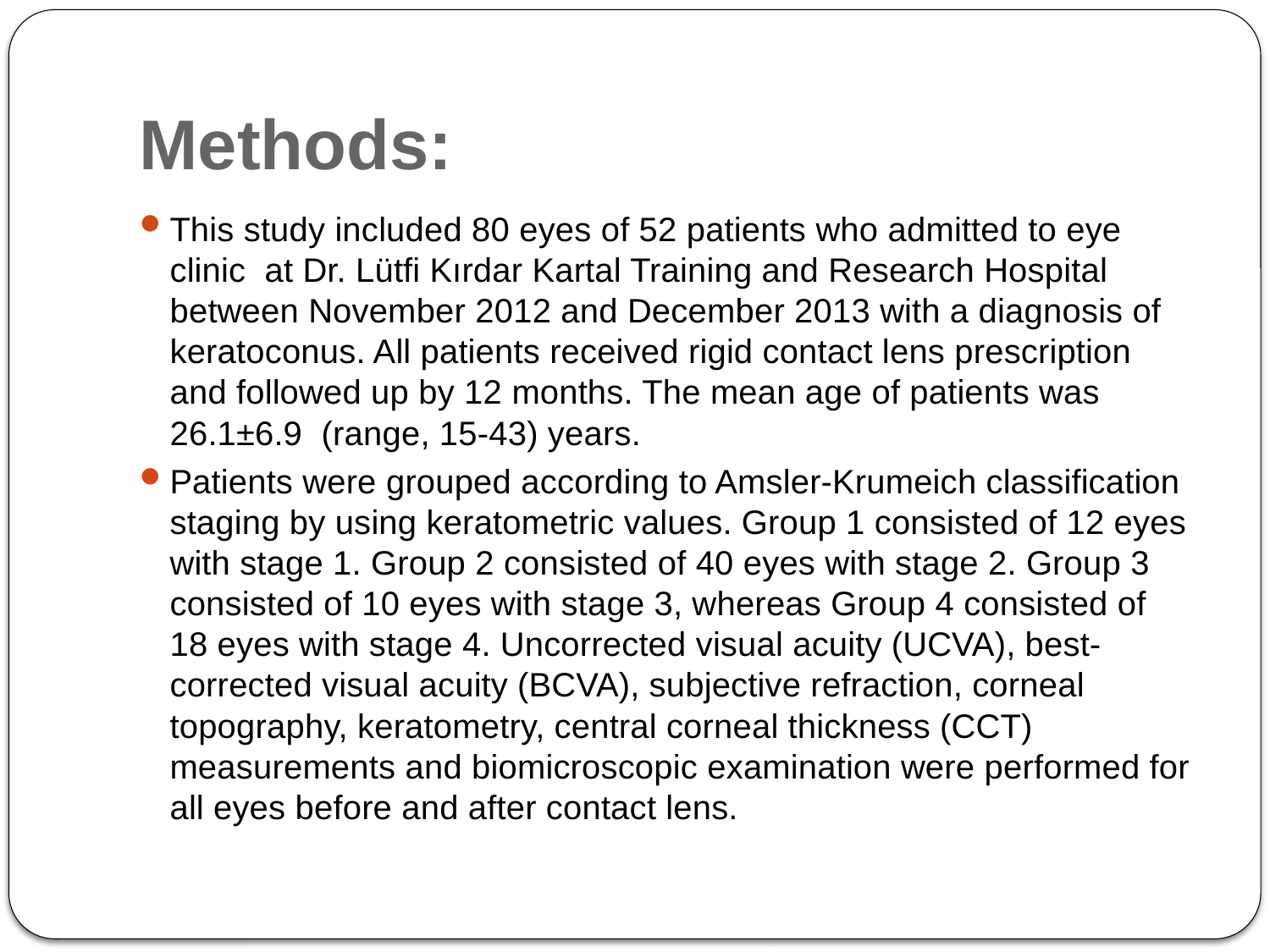

# Methods:
This study included 80 eyes of 52 patients who admitted to eye clinic  at Dr. Lütfi Kırdar Kartal Training and Research Hospital between November 2012 and December 2013 with a diagnosis of keratoconus. All patients received rigid contact lens prescription and followed up by 12 months. The mean age of patients was 26.1±6.9  (range, 15-43) years.
Patients were grouped according to Amsler-Krumeich classification staging by using keratometric values. Group 1 consisted of 12 eyes with stage 1. Group 2 consisted of 40 eyes with stage 2. Group 3 consisted of 10 eyes with stage 3, whereas Group 4 consisted of 18 eyes with stage 4. Uncorrected visual acuity (UCVA), best-corrected visual acuity (BCVA), subjective refraction, corneal topography, keratometry, central corneal thickness (CCT) measurements and biomicroscopic examination were performed for all eyes before and after contact lens.